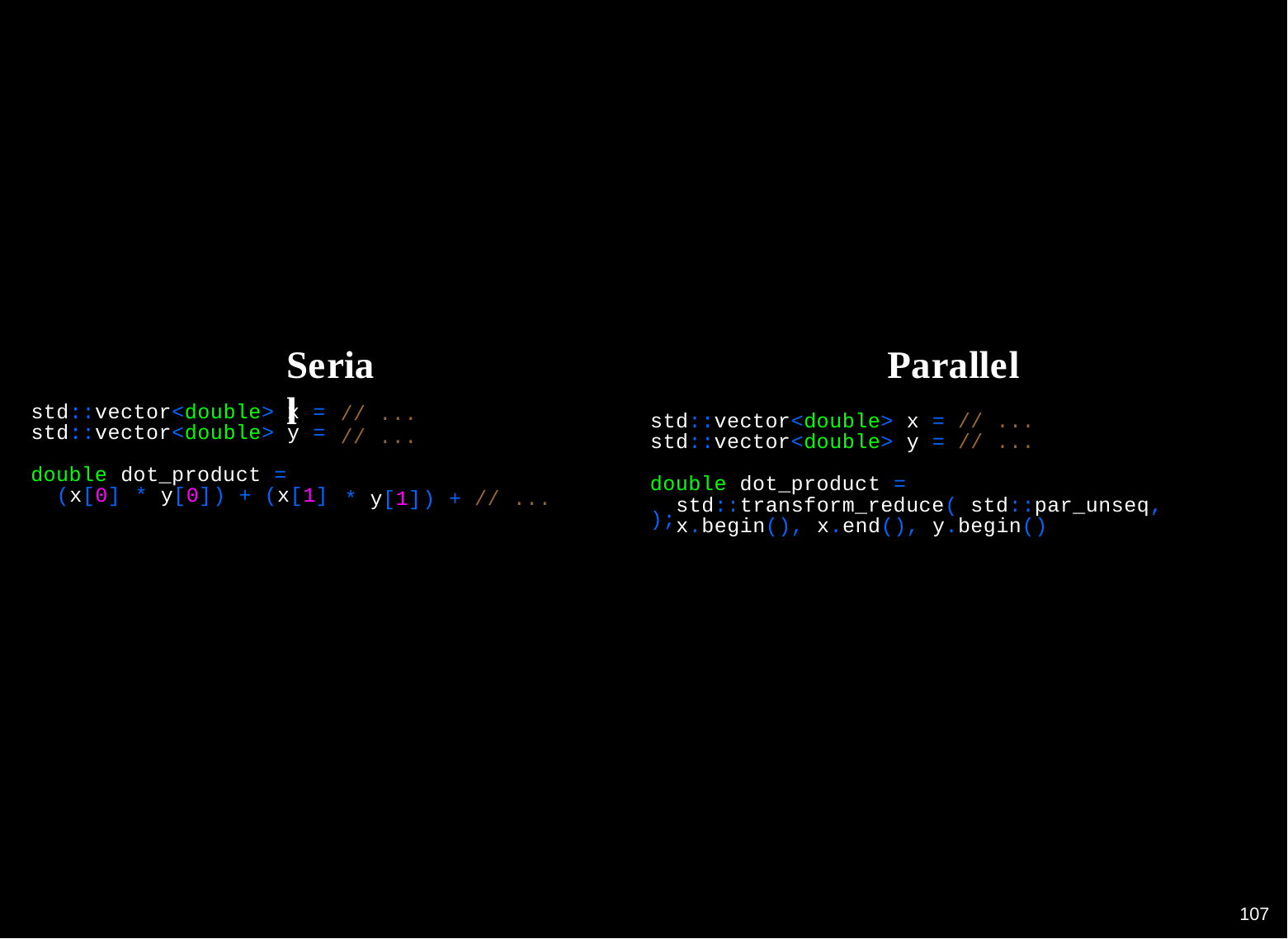

Serial
Parallel
std::vector<double> x = // ... std::vector<double> y = // ...

double dot_product = std::transform_reduce( std::par_unseq, x.begin(), x.end(), y.begin()
std::vector<double> x = std::vector<double> y =

double dot_product = (x[0] * y[0]) + (x[1]
// ...
// ...
* y[1])
+ // ...
);

107